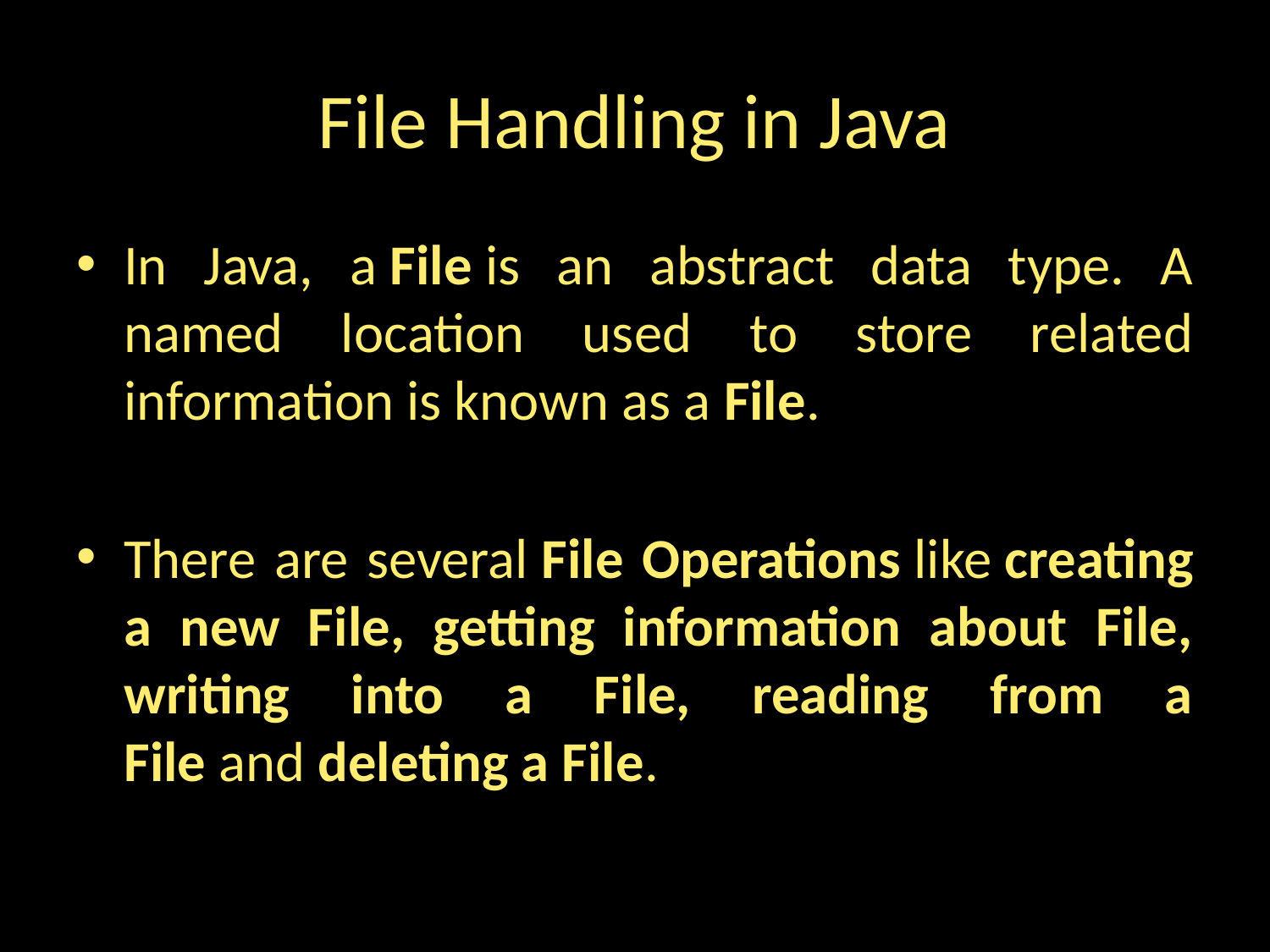

# File Handling in Java
In Java, a File is an abstract data type. A named location used to store related information is known as a File.

There are several File Operations like creating a new File, getting information about File, writing into a File, reading from a File and deleting a File.